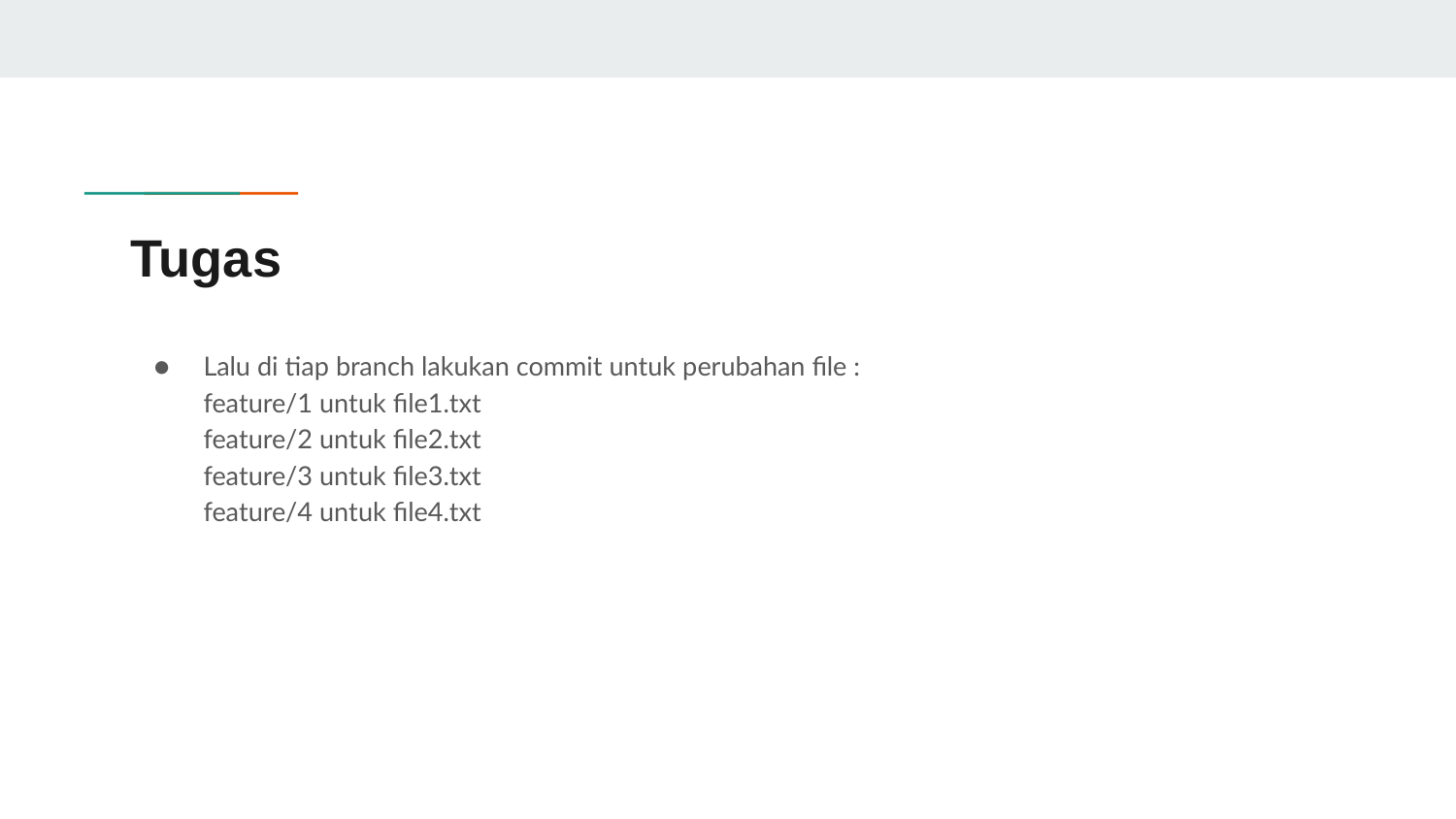

# Tugas
Lalu di tiap branch lakukan commit untuk perubahan file :
feature/1 untuk file1.txt
feature/2 untuk file2.txt
feature/3 untuk file3.txt
feature/4 untuk file4.txt